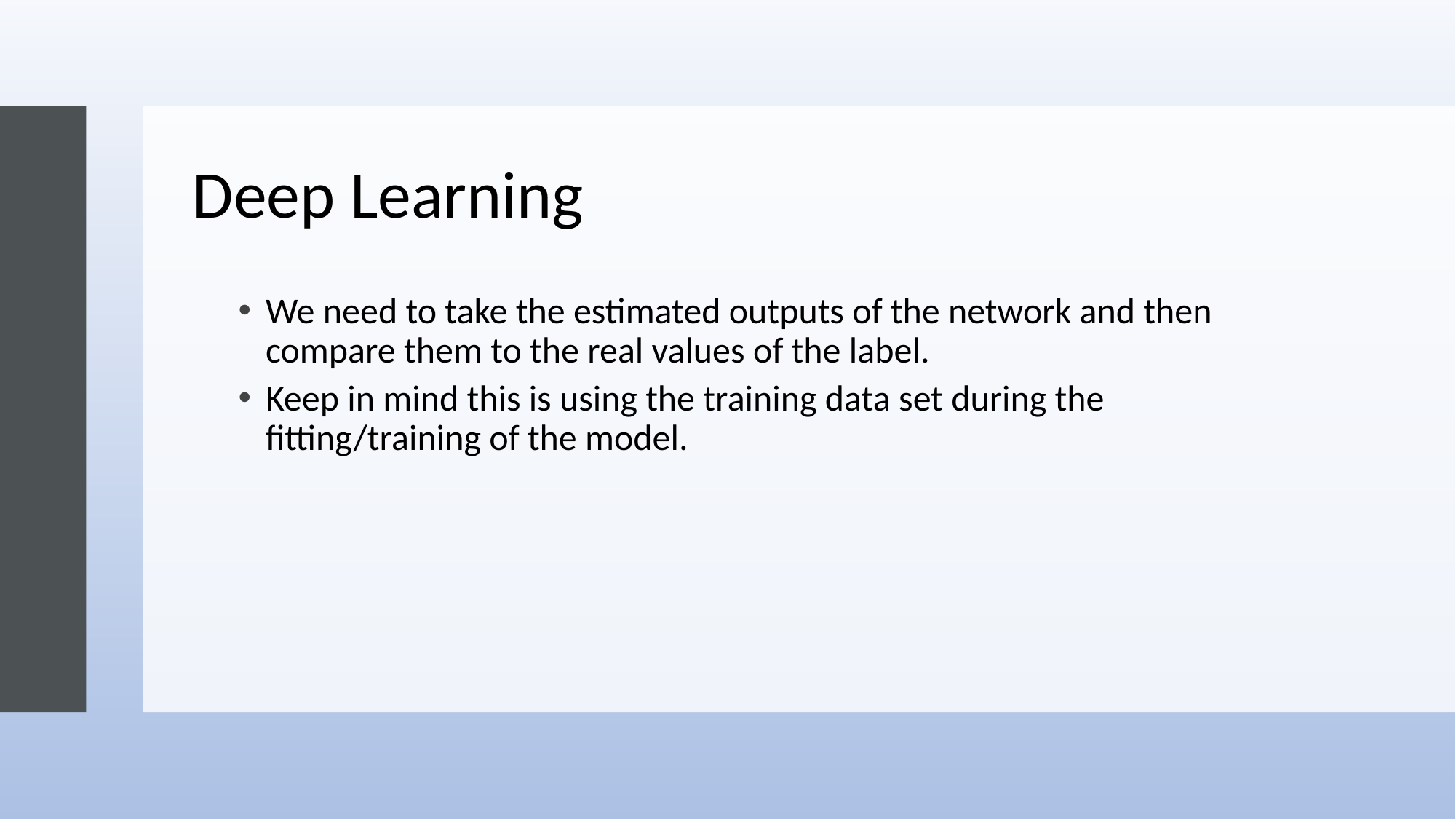

# Deep Learning
We need to take the estimated outputs of the network and then compare them to the real values of the label.
Keep in mind this is using the training data set during the fitting/training of the model.